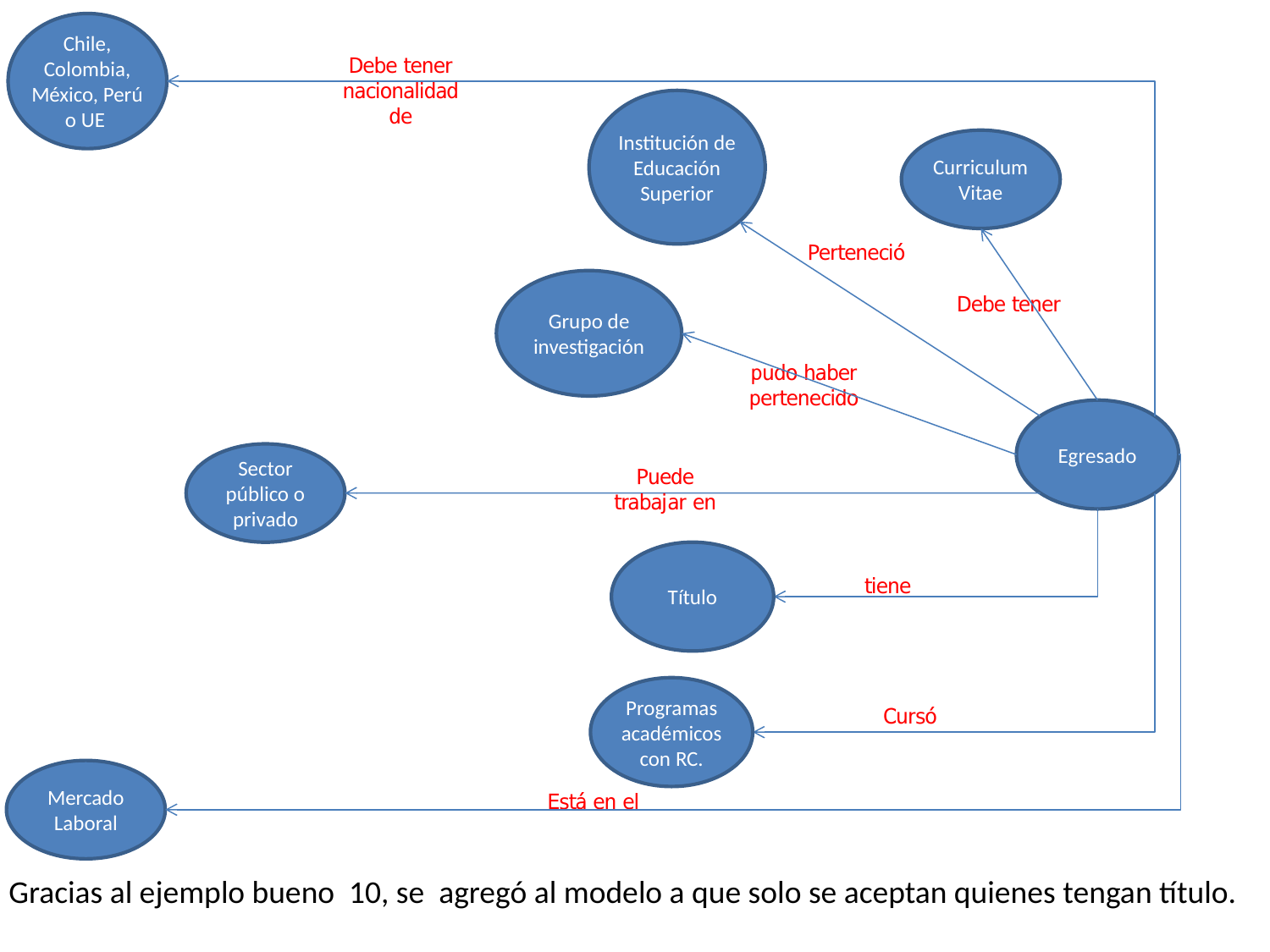

Chile, Colombia, México, Perú o UE
Debe tener nacionalidad de
Institución de Educación Superior
Curriculum Vitae
Perteneció
Grupo de investigación
Debe tener
pudo haber pertenecido
Egresado
Sector público o privado
Puede trabajar en
Título
tiene
Programas académicos con RC.
Cursó
Mercado Laboral
Está en el
Gracias al ejemplo bueno  10, se  agregó al modelo a que solo se aceptan quienes tengan título.